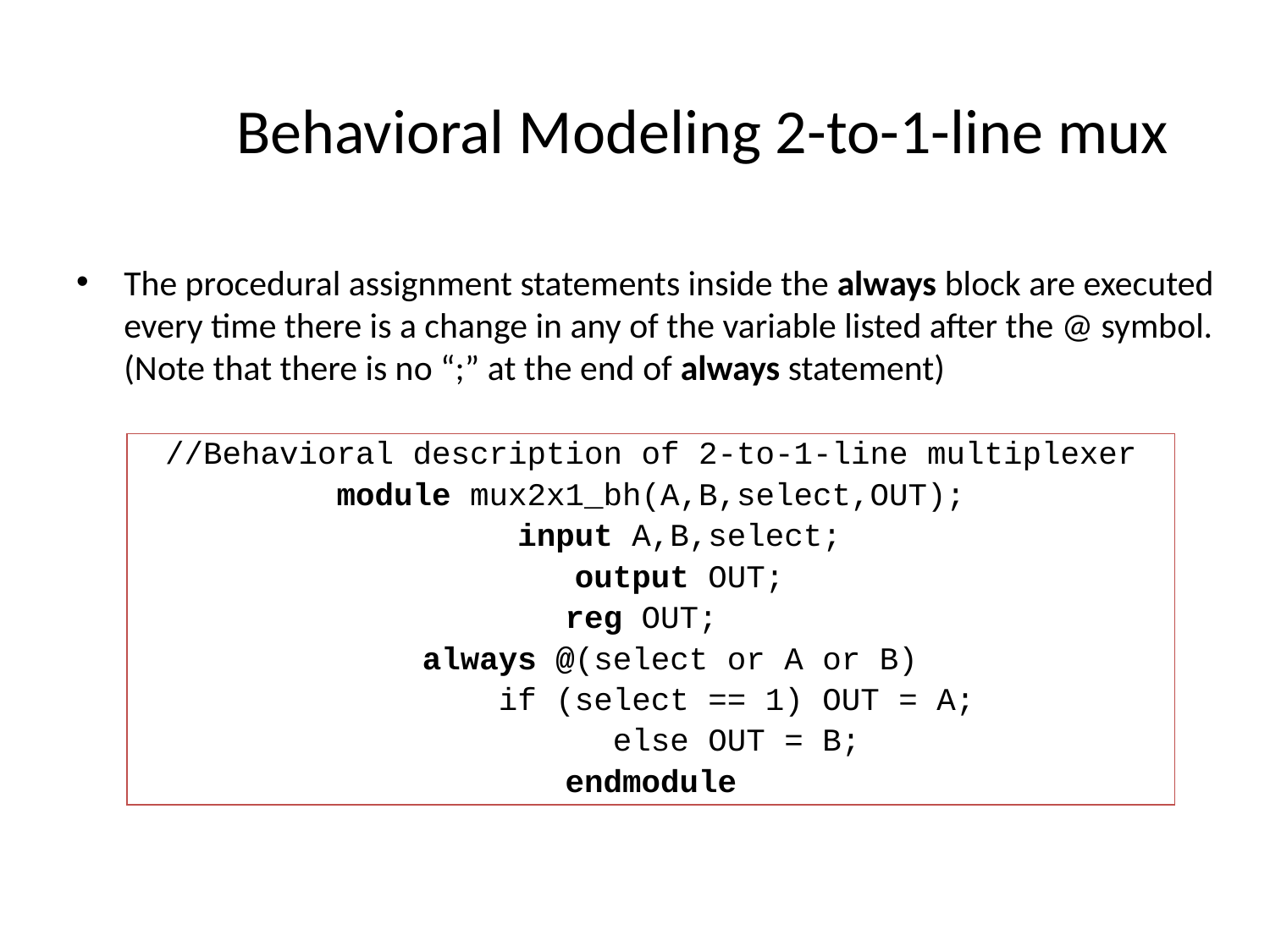

# Behavioral Modeling 2-to-1-line mux
The procedural assignment statements inside the always block are executed every time there is a change in any of the variable listed after the @ symbol. (Note that there is no “;” at the end of always statement)
//Behavioral description of 2-to-1-line multiplexer
module mux2x1_bh(A,B,select,OUT);
   input A,B,select;
   output OUT;
   reg OUT;
   always @(select or A or B)
         if (select == 1) OUT = A;
         else OUT = B;
endmodule